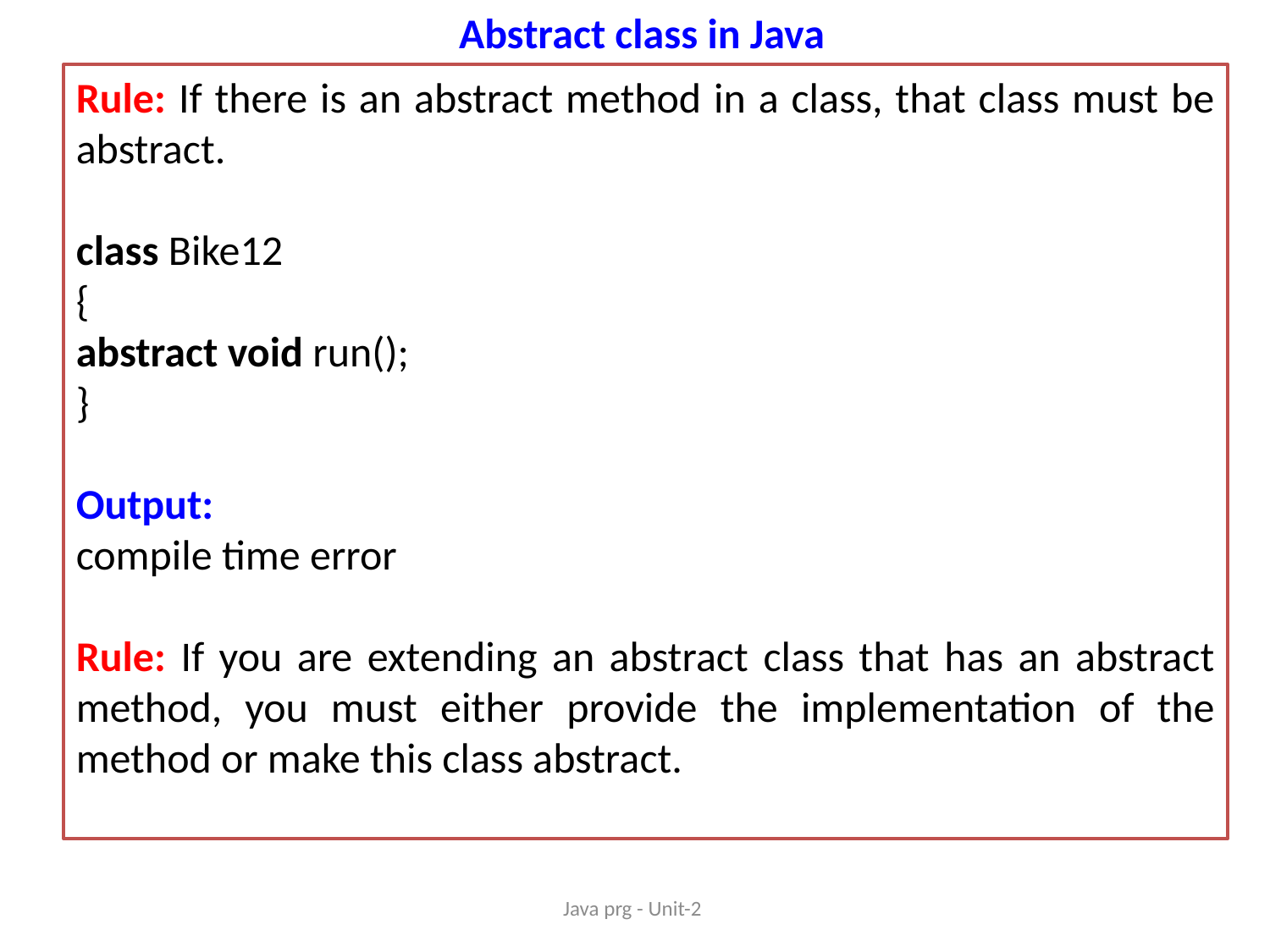

Abstract class in Java
Rule: If there is an abstract method in a class, that class must be abstract.

class Bike12
{
abstract void run();
}

Output:
compile time error

Rule: If you are extending an abstract class that has an abstract method, you must either provide the implementation of the method or make this class abstract.

Java prg - Unit-2